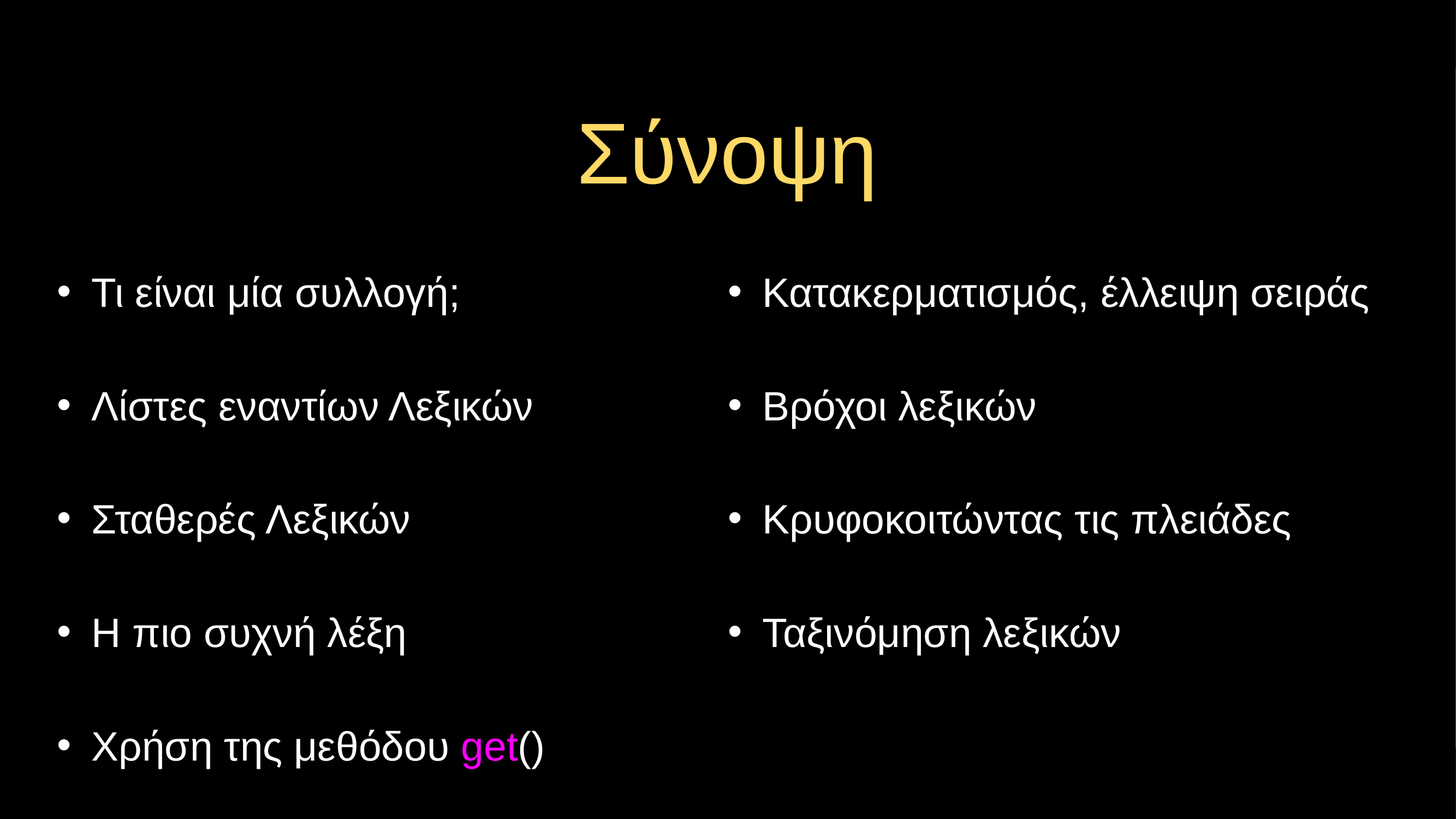

# Σύνοψη
Τι είναι μία συλλογή;
Λίστες εναντίων Λεξικών
Σταθερές Λεξικών
Η πιο συχνή λέξη
Χρήση της μεθόδου get()
Κατακερματισμός, έλλειψη σειράς
Βρόχοι λεξικών
Κρυφοκοιτώντας τις πλειάδες
Ταξινόμηση λεξικών